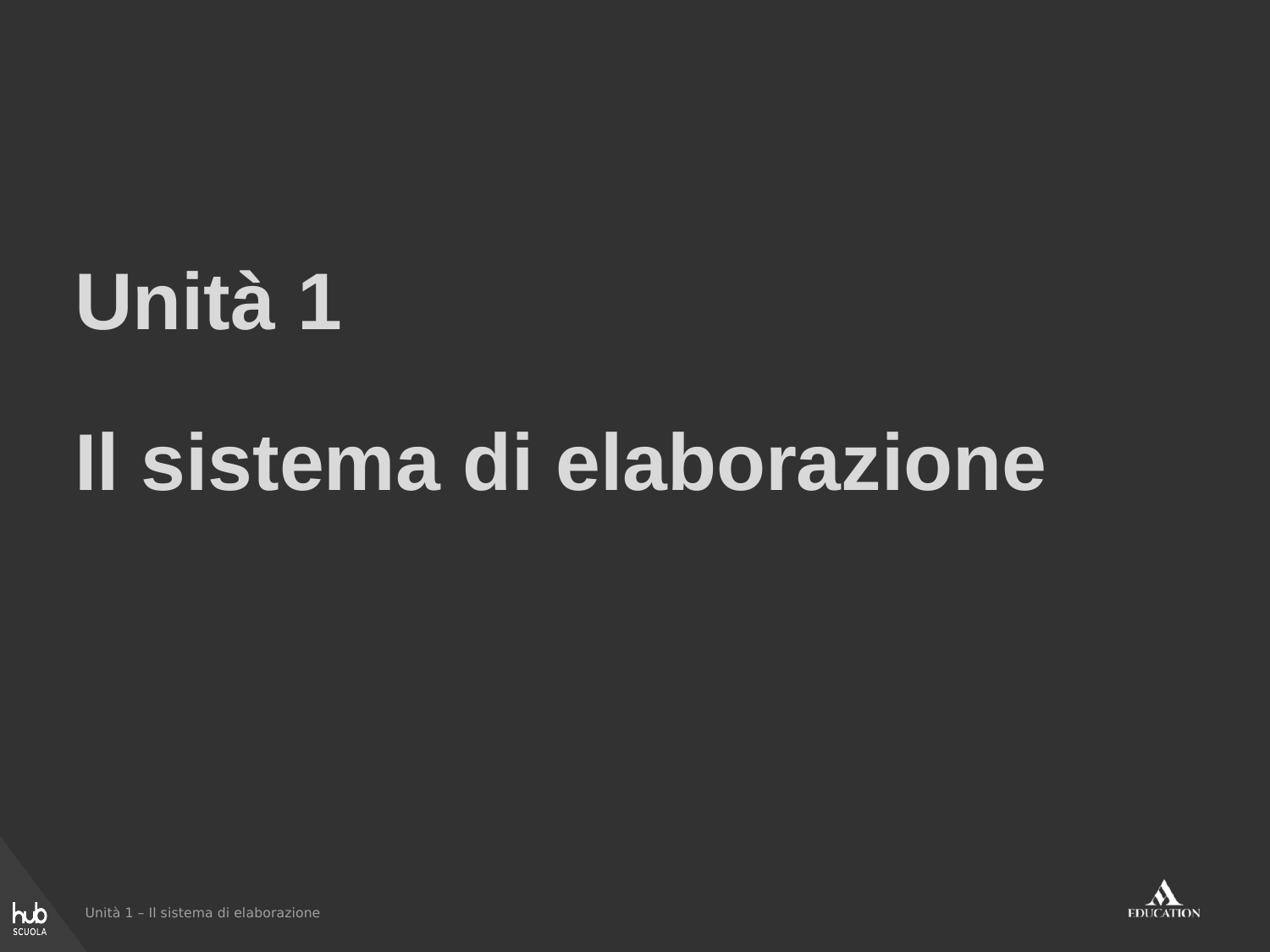

# Unità 1 Il sistema di elaborazione